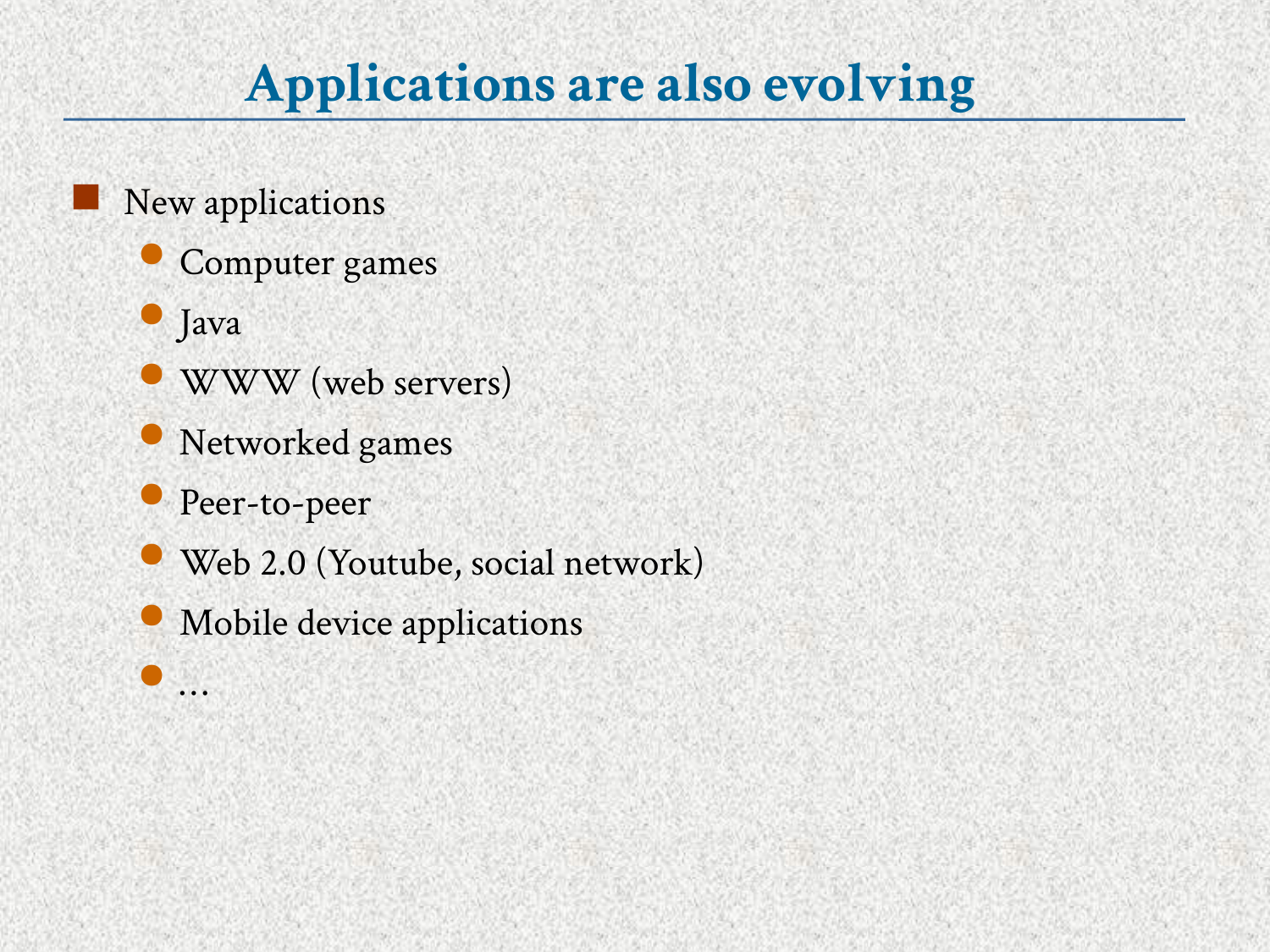

Applications are also evolving
New applications
Computer games
Java
WWW (web servers)
Networked games
Peer-to-peer
Web 2.0 (Youtube, social network)
Mobile device applications
…